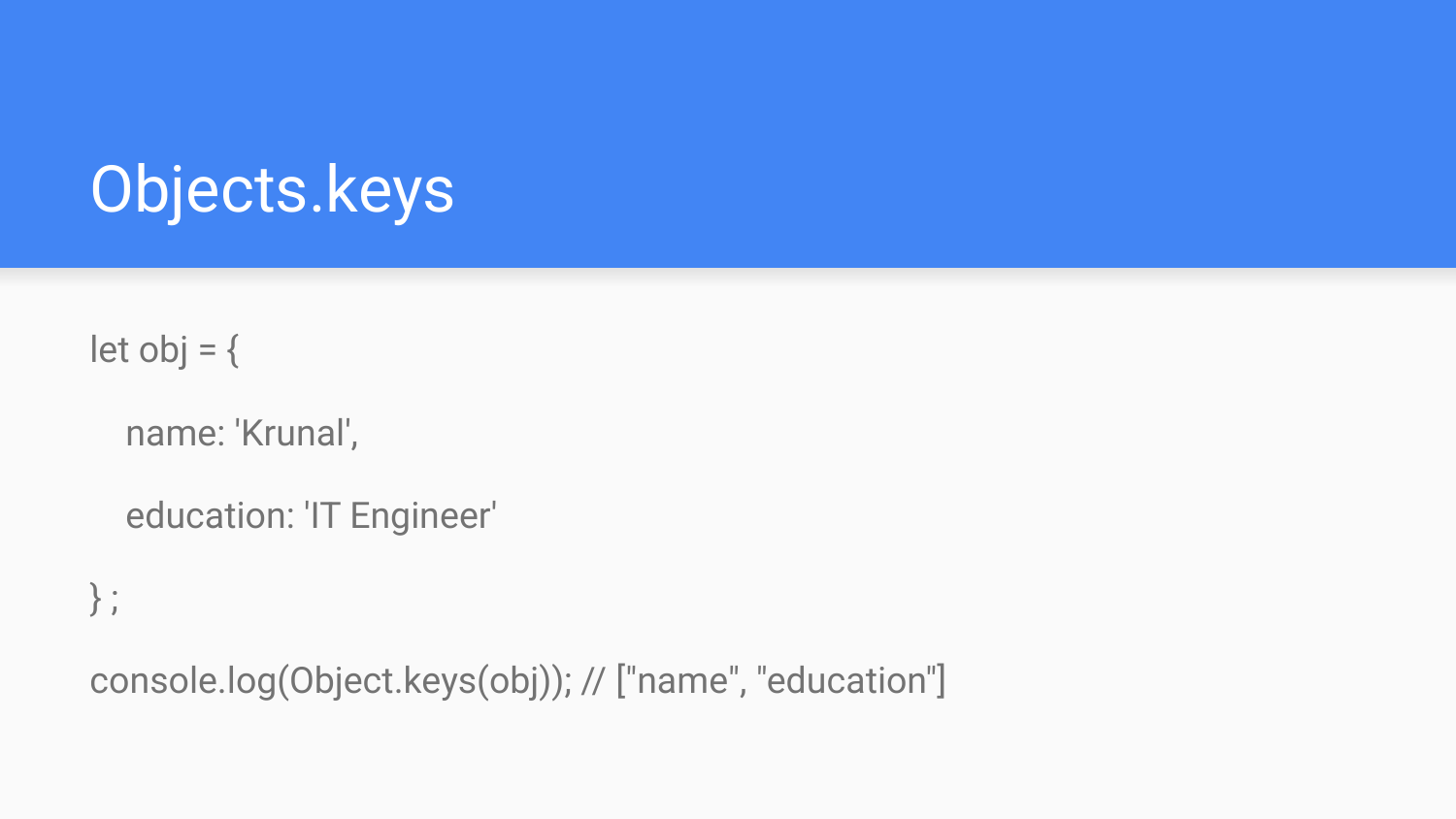

# Objects.keys
let obj = {
    name: 'Krunal',
    education: 'IT Engineer'
} ;
console.log(Object.keys(obj)); // ["name", "education"]